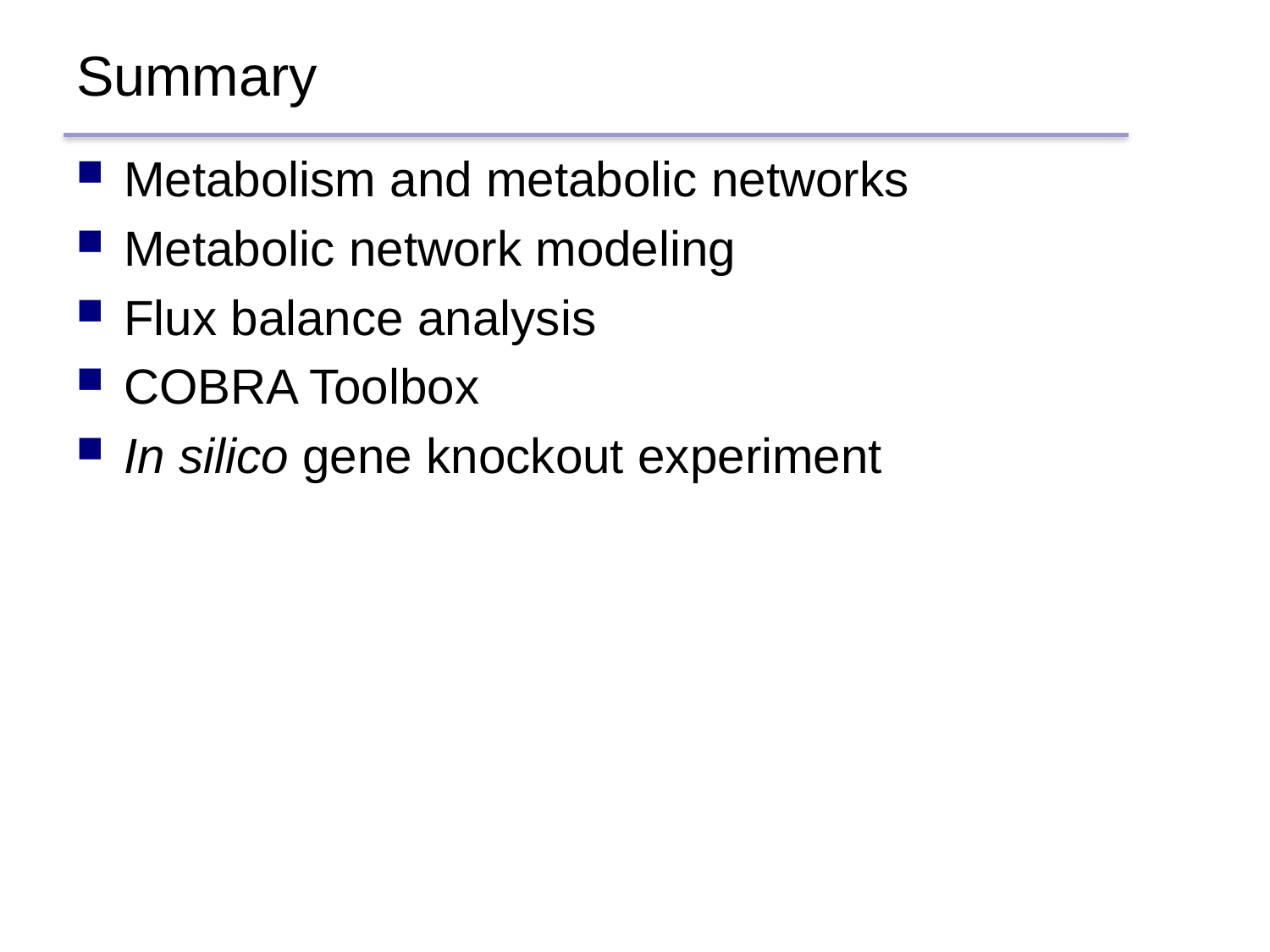

# Summary
Metabolism and metabolic networks
Metabolic network modeling
Flux balance analysis
COBRA Toolbox
In silico gene knockout experiment